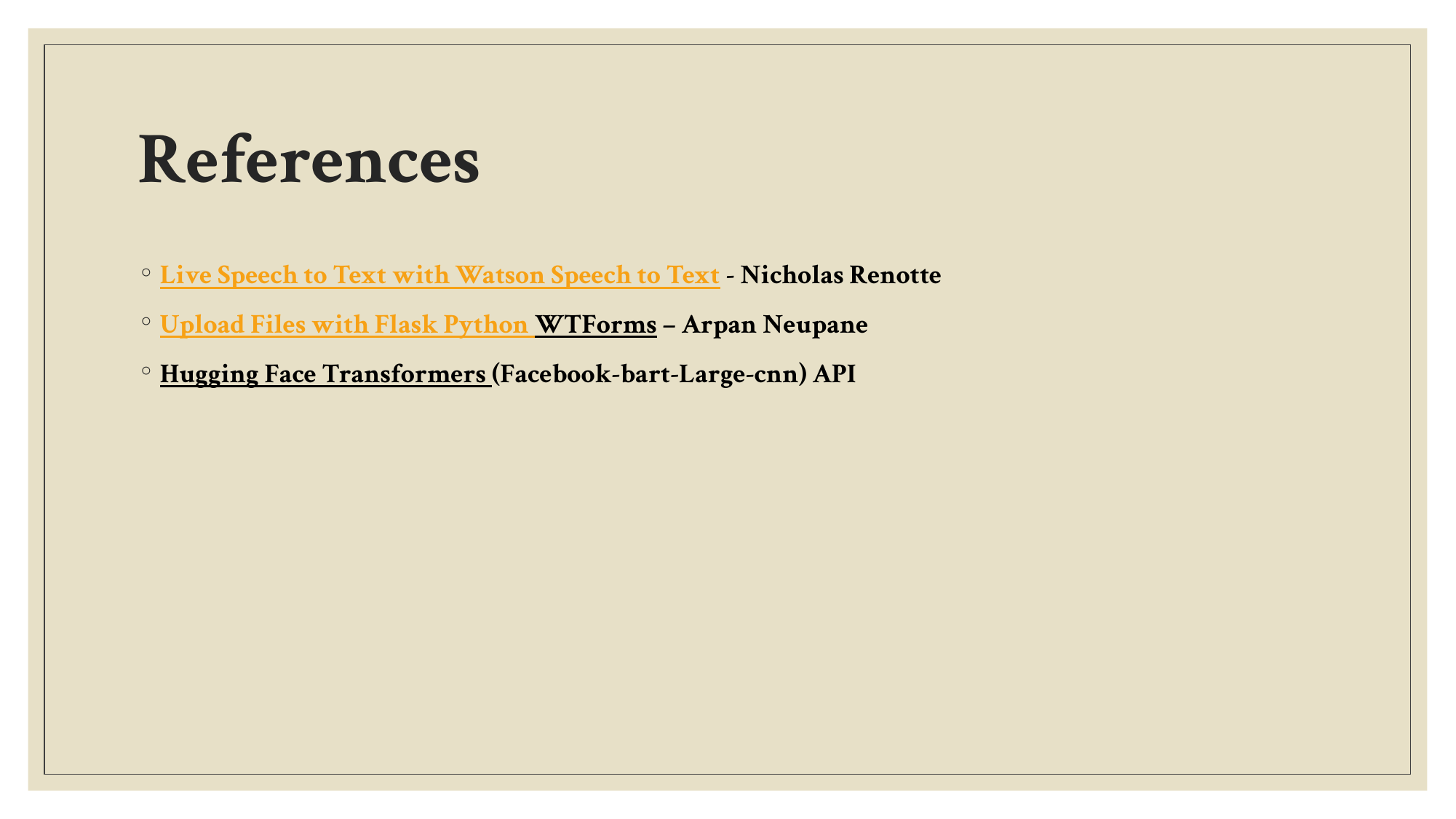

# References
Live Speech to Text with Watson Speech to Text - Nicholas Renotte
Upload Files with Flask Python WTForms – Arpan Neupane
Hugging Face Transformers (Facebook-bart-Large-cnn) API